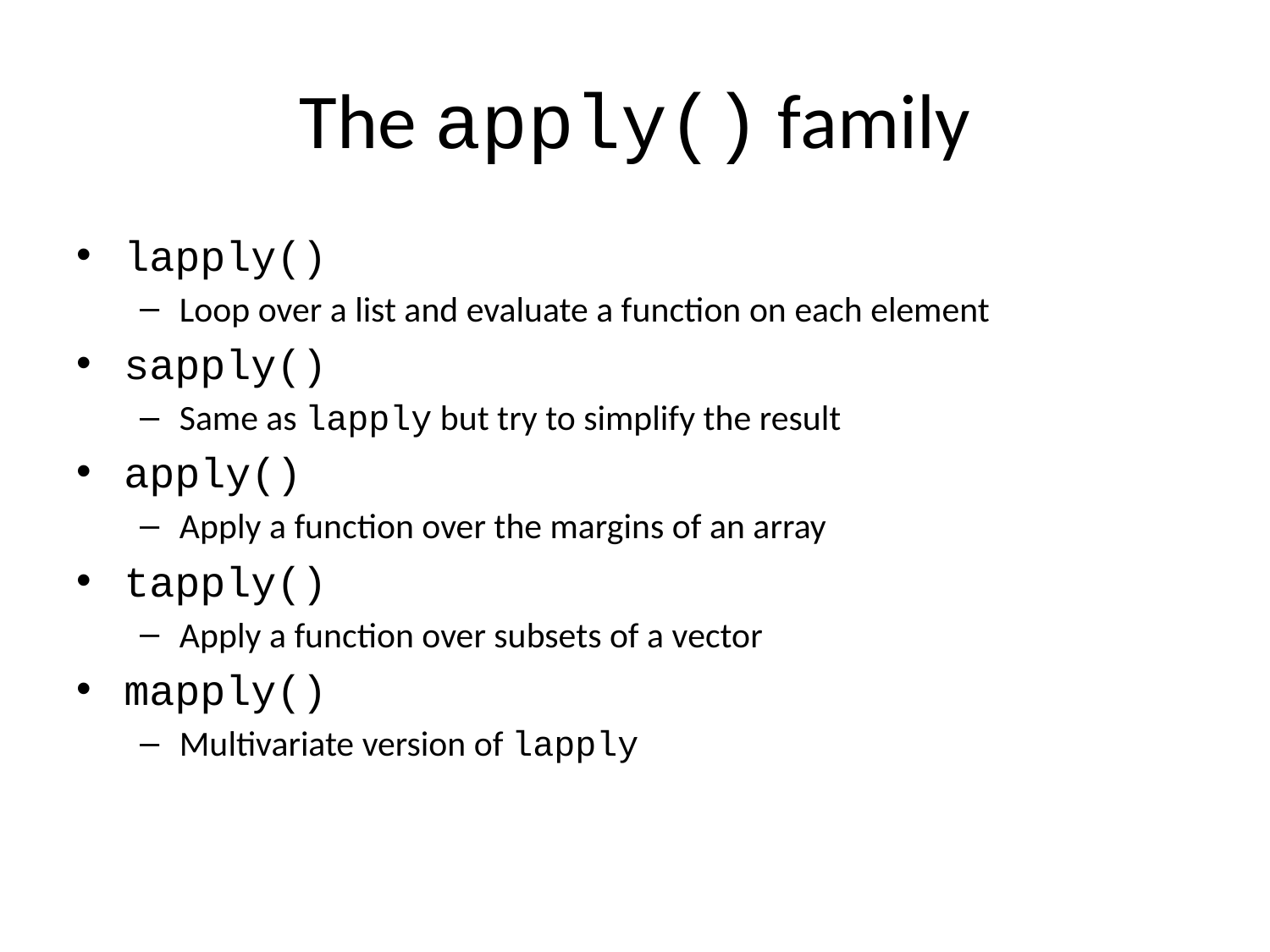

# The apply() family
lapply()
Loop over a list and evaluate a function on each element
sapply()
Same as lapply but try to simplify the result
apply()
Apply a function over the margins of an array
tapply()
Apply a function over subsets of a vector
mapply()
Multivariate version of lapply